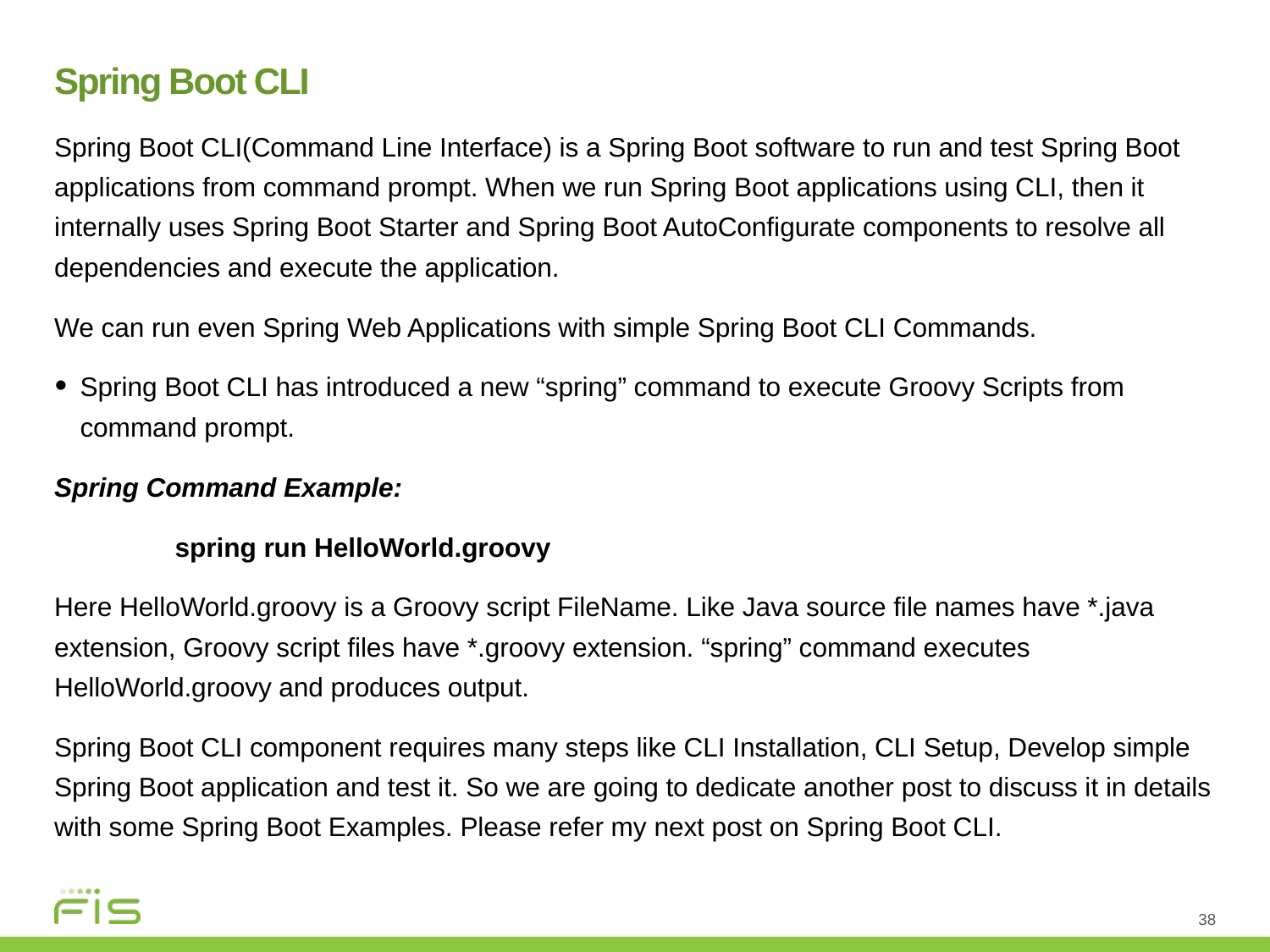

Spring Boot CLI
Spring Boot CLI(Command Line Interface) is a Spring Boot software to run and test Spring Boot applications from command prompt. When we run Spring Boot applications using CLI, then it internally uses Spring Boot Starter and Spring Boot AutoConfigurate components to resolve all dependencies and execute the application.
We can run even Spring Web Applications with simple Spring Boot CLI Commands.
Spring Boot CLI has introduced a new “spring” command to execute Groovy Scripts from command prompt.
Spring Command Example:
	spring run HelloWorld.groovy
Here HelloWorld.groovy is a Groovy script FileName. Like Java source file names have *.java extension, Groovy script files have *.groovy extension. “spring” command executes HelloWorld.groovy and produces output.
Spring Boot CLI component requires many steps like CLI Installation, CLI Setup, Develop simple Spring Boot application and test it. So we are going to dedicate another post to discuss it in details with some Spring Boot Examples. Please refer my next post on Spring Boot CLI.

38